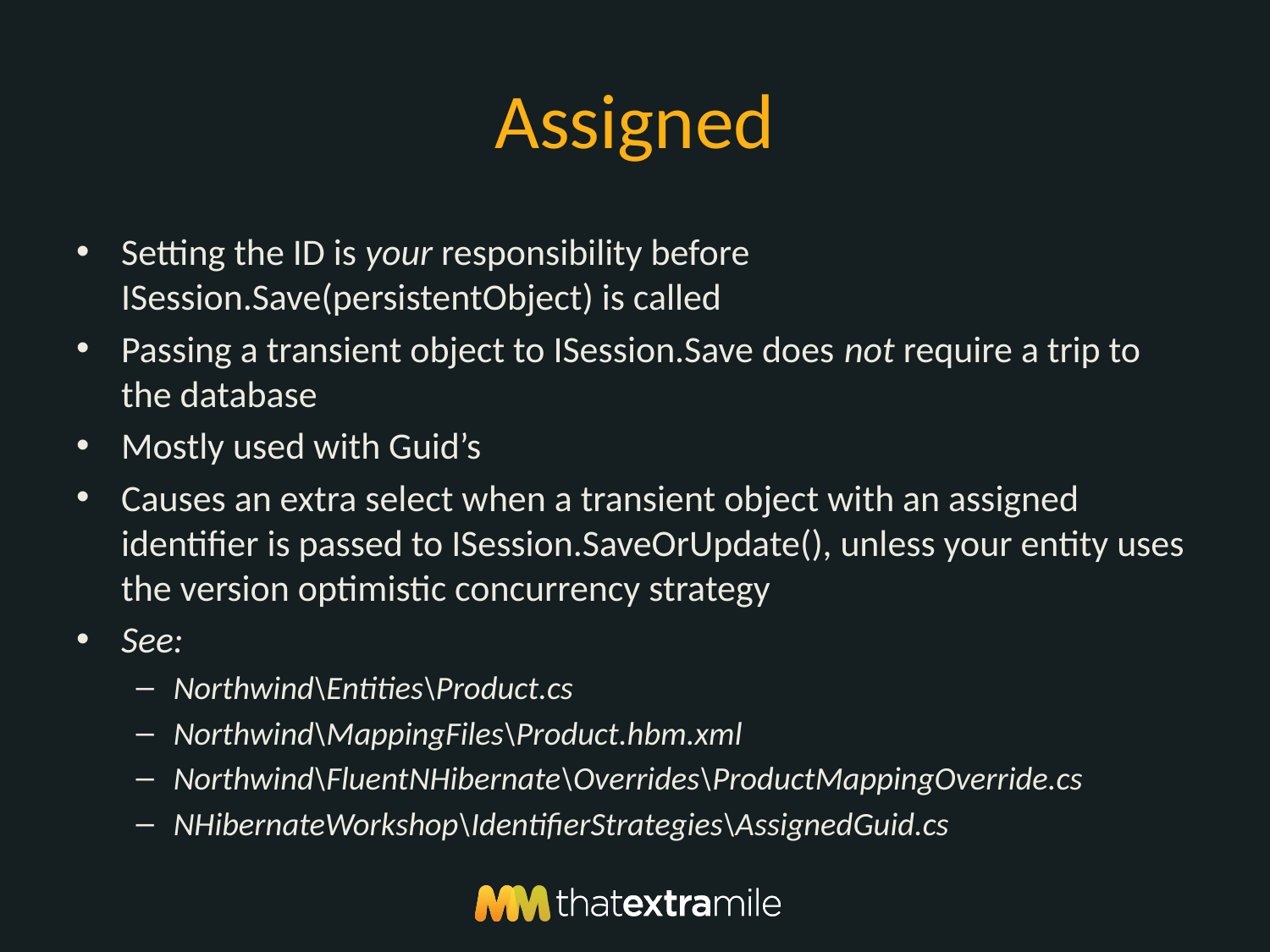

# Assigned
Setting the ID is your responsibility before ISession.Save(persistentObject) is called
Passing a transient object to ISession.Save does not require a trip to the database
Mostly used with Guid’s
Causes an extra select when a transient object with an assigned identifier is passed to ISession.SaveOrUpdate(), unless your entity uses the version optimistic concurrency strategy
See:
Northwind\Entities\Product.cs
Northwind\MappingFiles\Product.hbm.xml
Northwind\FluentNHibernate\Overrides\ProductMappingOverride.cs
NHibernateWorkshop\IdentifierStrategies\AssignedGuid.cs